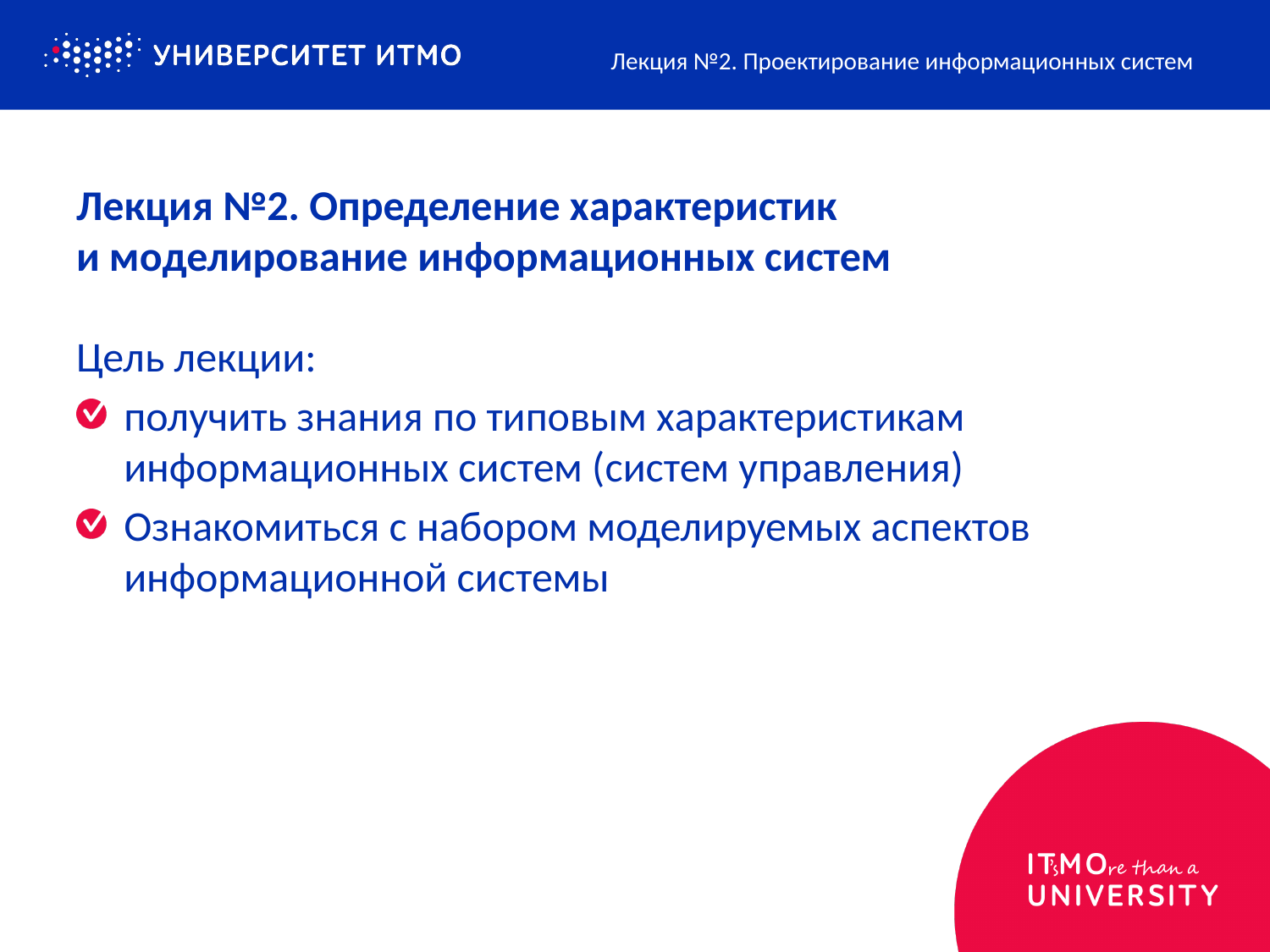

Лекция №2. Проектирование информационных систем
# Лекция №2. Определение характеристик и моделирование информационных систем
Цель лекции:
получить знания по типовым характеристикам информационных систем (систем управления)
Ознакомиться с набором моделируемых аспектов информационной системы